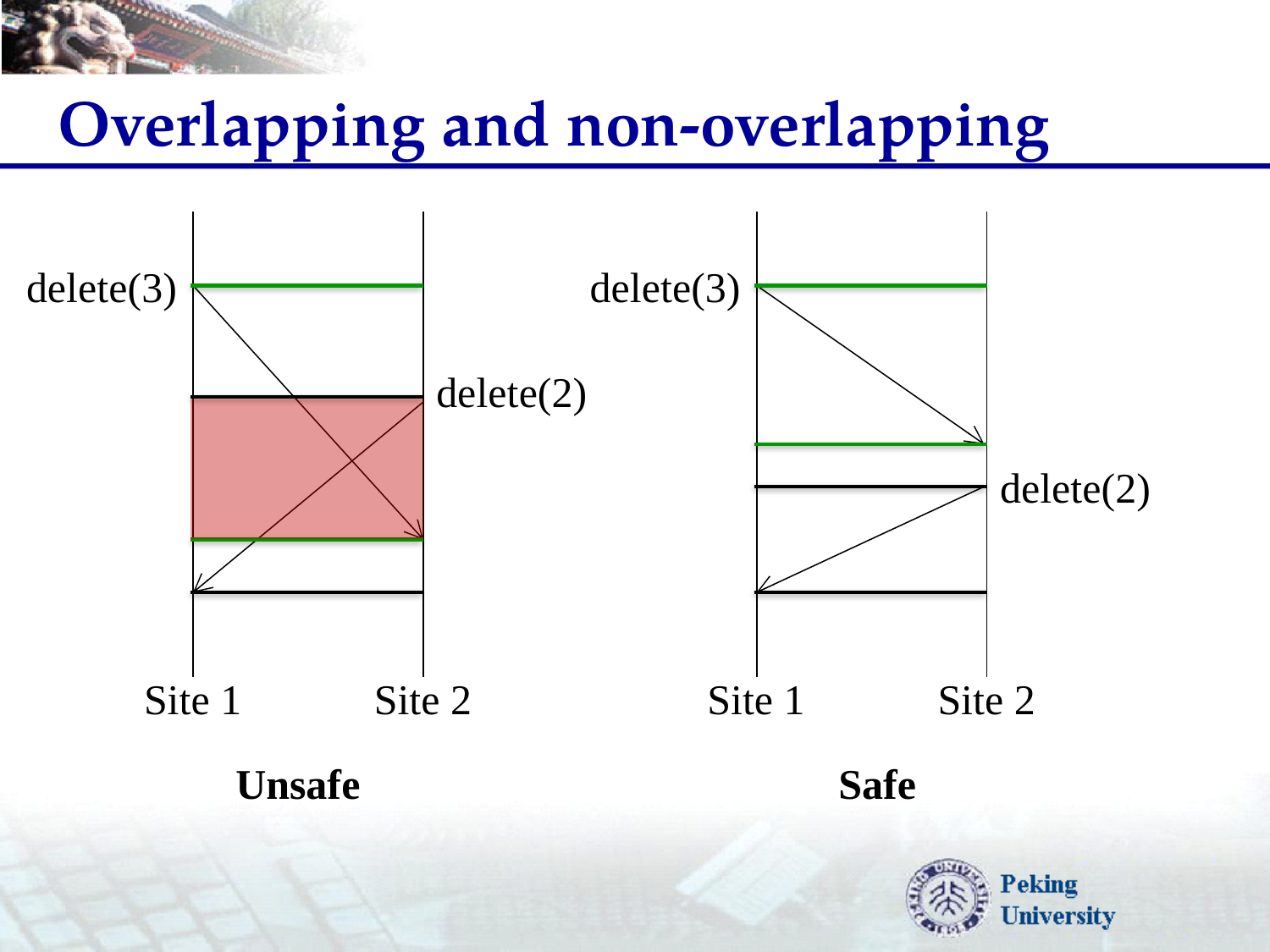

# Overlapping and non-overlapping
delete(3)
delete(3)
delete(2)

delete(2)
Site 1
Site 2
Site 1
Site 2
Unsafe
Safe